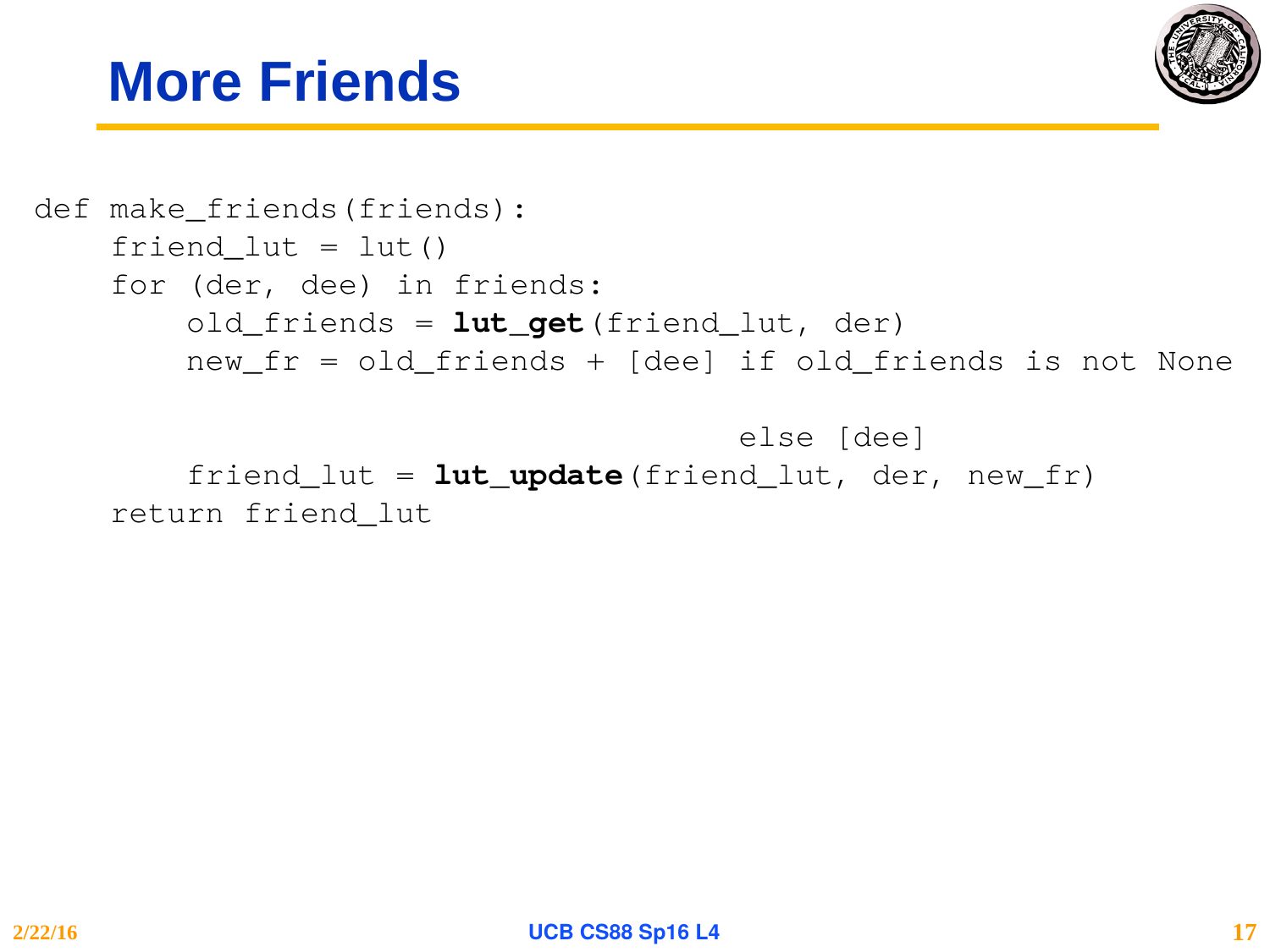

# More Friends
def make_friends(friends):
    friend_lut = lut()
    for (der, dee) in friends:
        old_friends = lut_get(friend_lut, der)
        new_fr = old_friends + [dee] if old_friends is not None
                                     else [dee]
        friend_lut = lut_update(friend_lut, der, new_fr)
    return friend_lut
2/22/16
UCB CS88 Sp16 L4
17